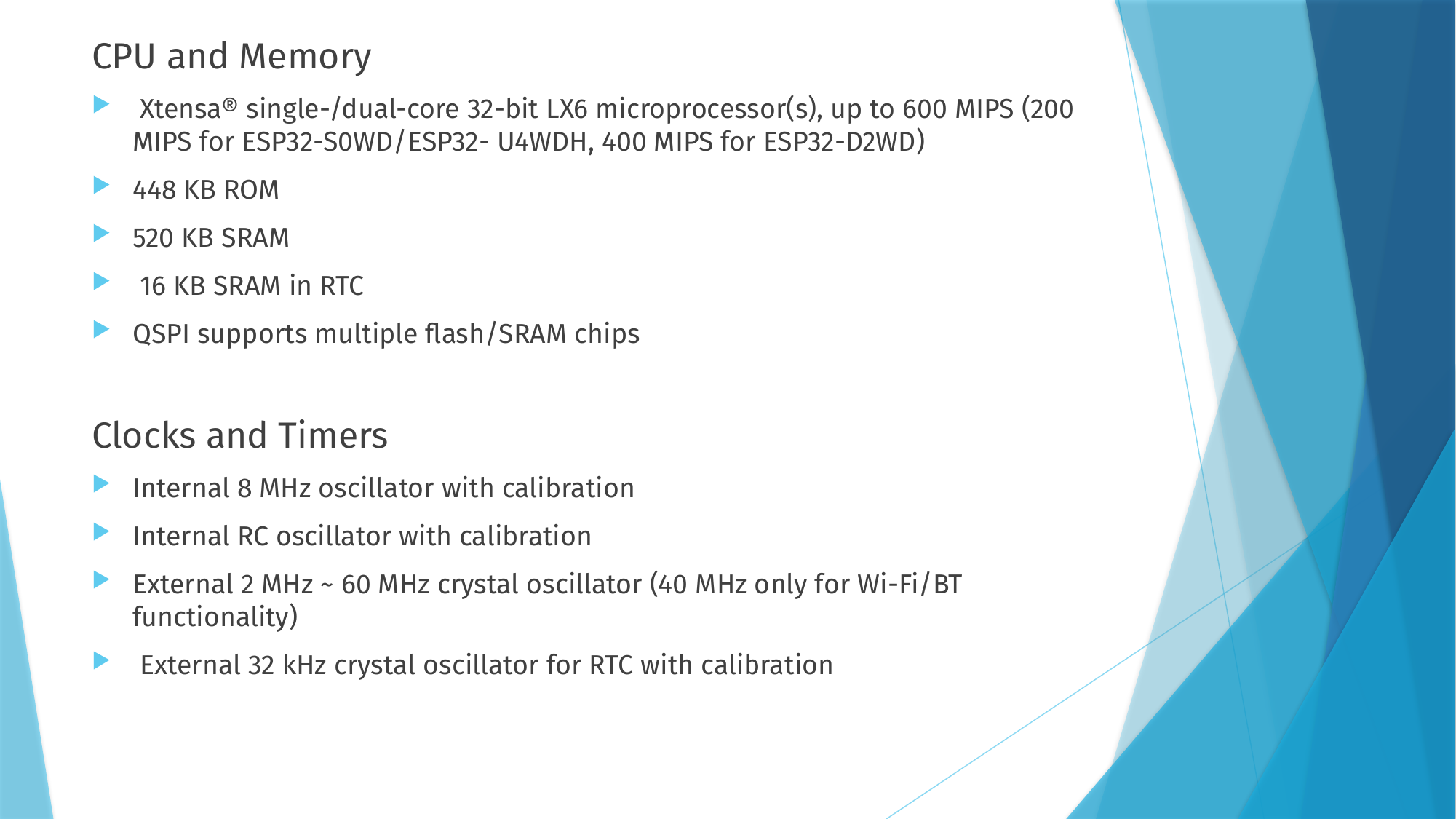

CPU and Memory
 Xtensa® single-/dual-core 32-bit LX6 microprocessor(s), up to 600 MIPS (200 MIPS for ESP32-S0WD/ESP32- U4WDH, 400 MIPS for ESP32-D2WD)
448 KB ROM
520 KB SRAM
 16 KB SRAM in RTC
QSPI supports multiple flash/SRAM chips

Clocks and Timers
Internal 8 MHz oscillator with calibration
Internal RC oscillator with calibration
External 2 MHz ~ 60 MHz crystal oscillator (40 MHz only for Wi-Fi/BT functionality)
 External 32 kHz crystal oscillator for RTC with calibration